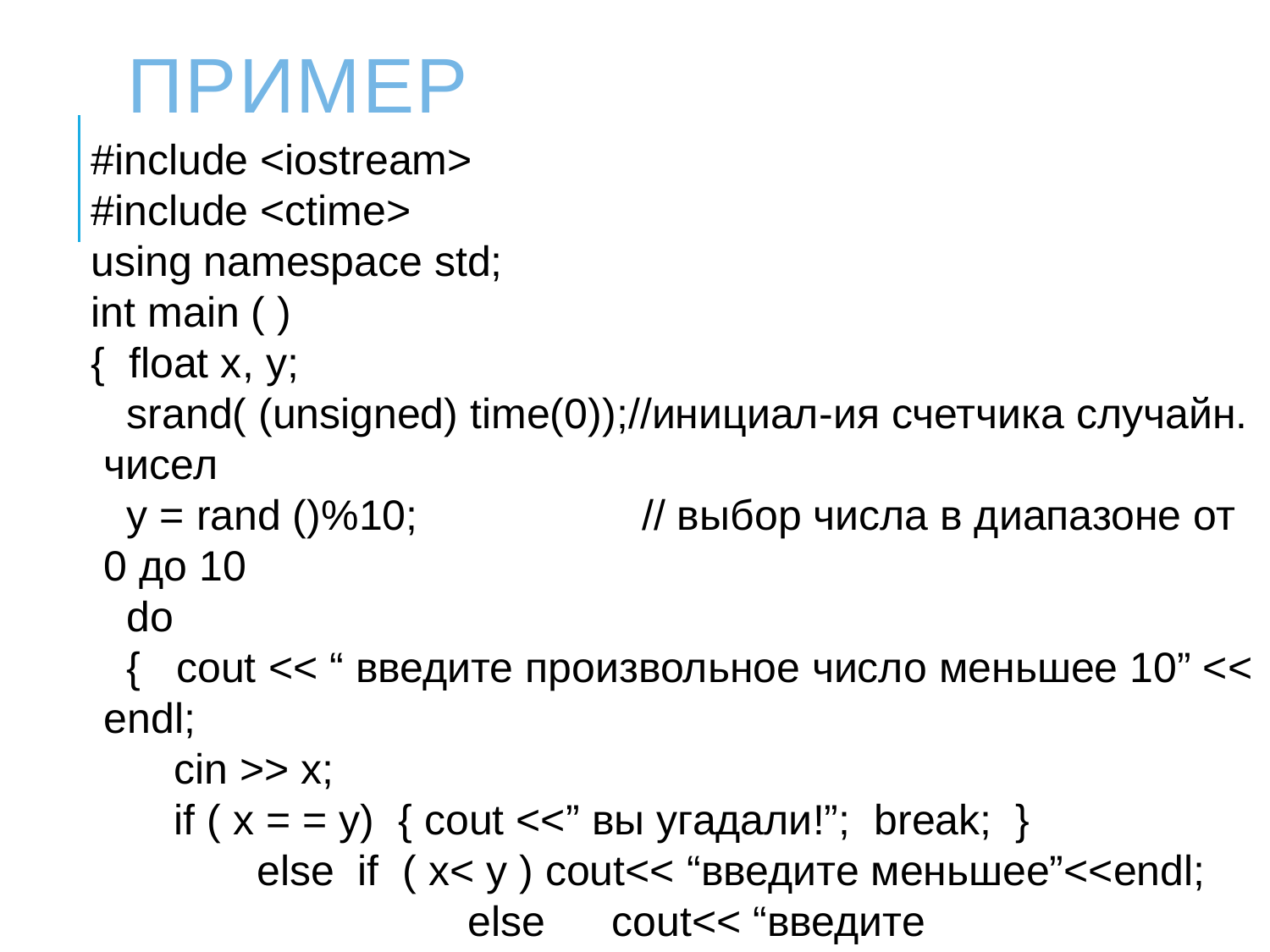

# Пример
#include <iostream>
#include <ctime>
using namespace std;
int main ( )
{  float x, y;
   srand( (unsigned) time(0));//инициал-ия счетчика случайн. чисел
   y = rand ()%10;                   // выбор числа в диапазоне от 0 до 10
   do
   {   cout << “ введите произвольное число меньшее 10” << endl;
       cin >> x;
       if ( x = = y)  { cout <<” вы угадали!”;  break;  }
              else 	if  ( x< y ) cout<< “введите меньшее”<<endl;
		                    else 	cout<< “введите большее”<<endl;
     }  while (x!=y);
    return 0;
}